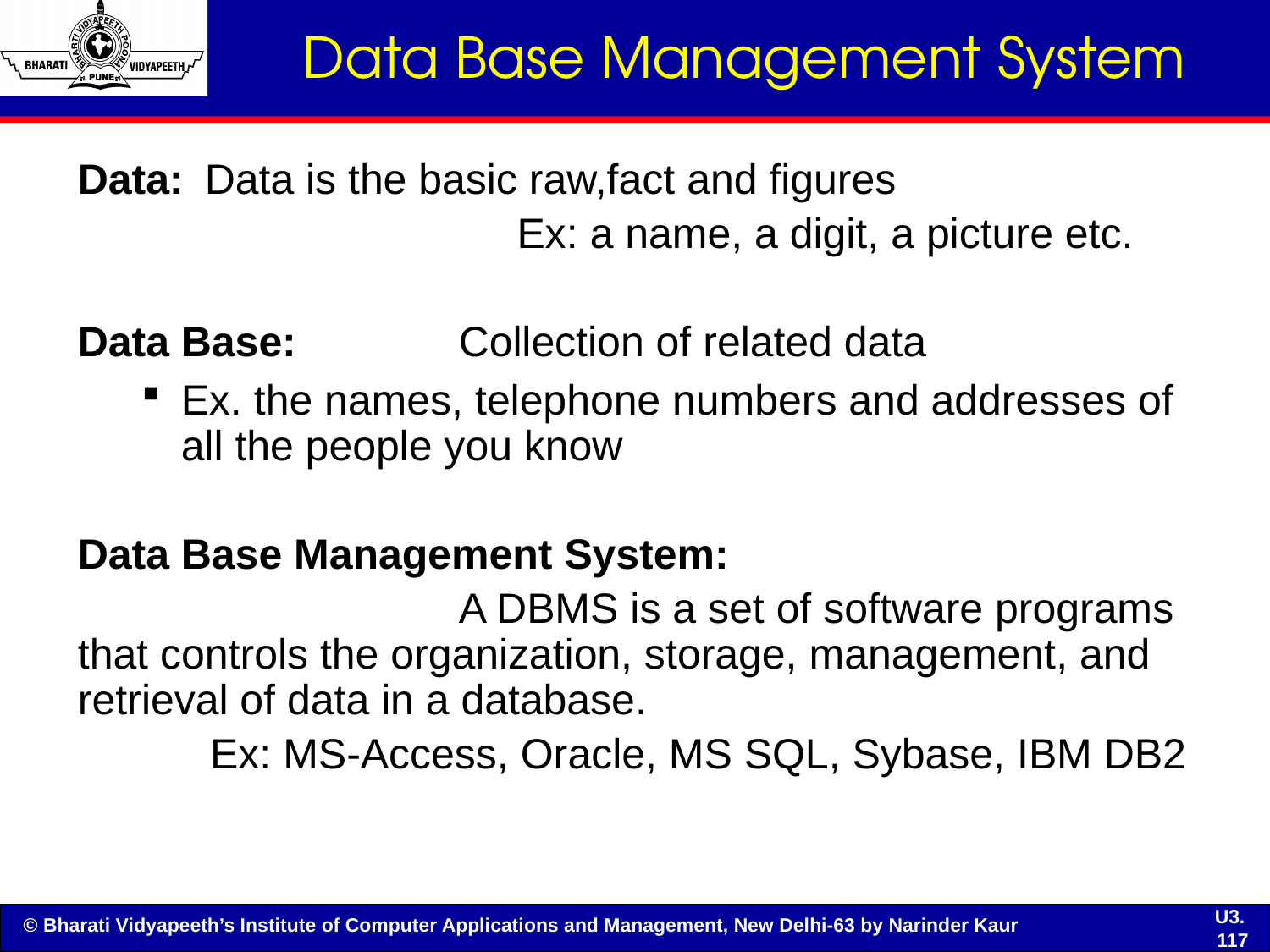

Data Base Management System
Data: 	Data is the basic raw,fact and figures
			Ex: a name, a digit, a picture etc.

Data Base: 		Collection of related data
Ex. the names, telephone numbers and addresses of all the people you know

Data Base Management System:
			A DBMS is a set of software programs that controls the organization, storage, management, and retrieval of data in a database.
	Ex: MS-Access, Oracle, MS SQL, Sybase, IBM DB2